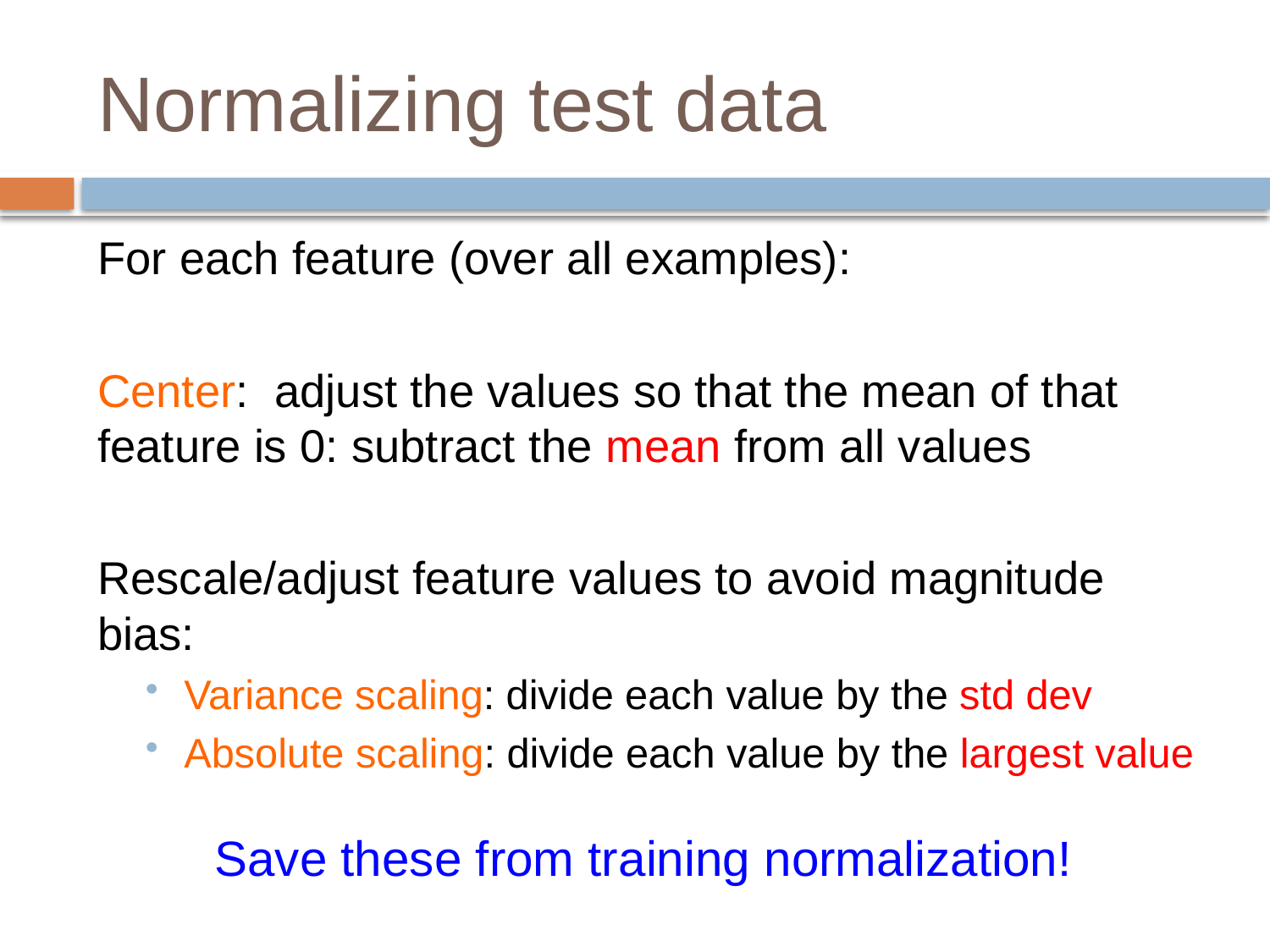

# Normalizing test data
For each feature (over all examples):

Center:  adjust the values so that the mean of that feature is 0: subtract the mean from all values

Rescale/adjust feature values to avoid magnitude bias:
Variance scaling: divide each value by the std dev
Absolute scaling: divide each value by the largest value
Save these from training normalization!